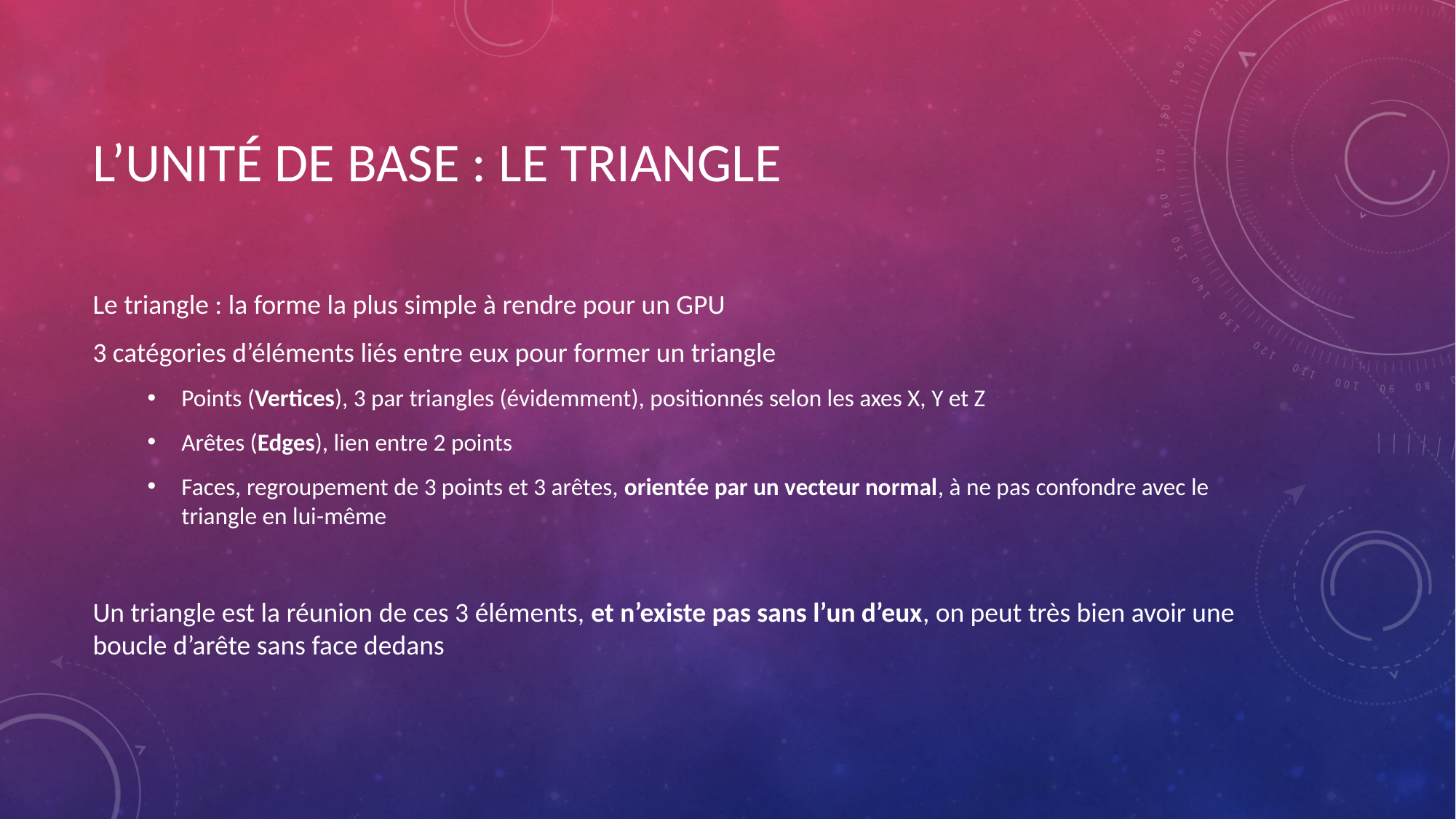

# L’unité de base : le triangle
Le triangle : la forme la plus simple à rendre pour un GPU
3 catégories d’éléments liés entre eux pour former un triangle
Points (Vertices), 3 par triangles (évidemment), positionnés selon les axes X, Y et Z
Arêtes (Edges), lien entre 2 points
Faces, regroupement de 3 points et 3 arêtes, orientée par un vecteur normal, à ne pas confondre avec le triangle en lui-même

Un triangle est la réunion de ces 3 éléments, et n’existe pas sans l’un d’eux, on peut très bien avoir une boucle d’arête sans face dedans